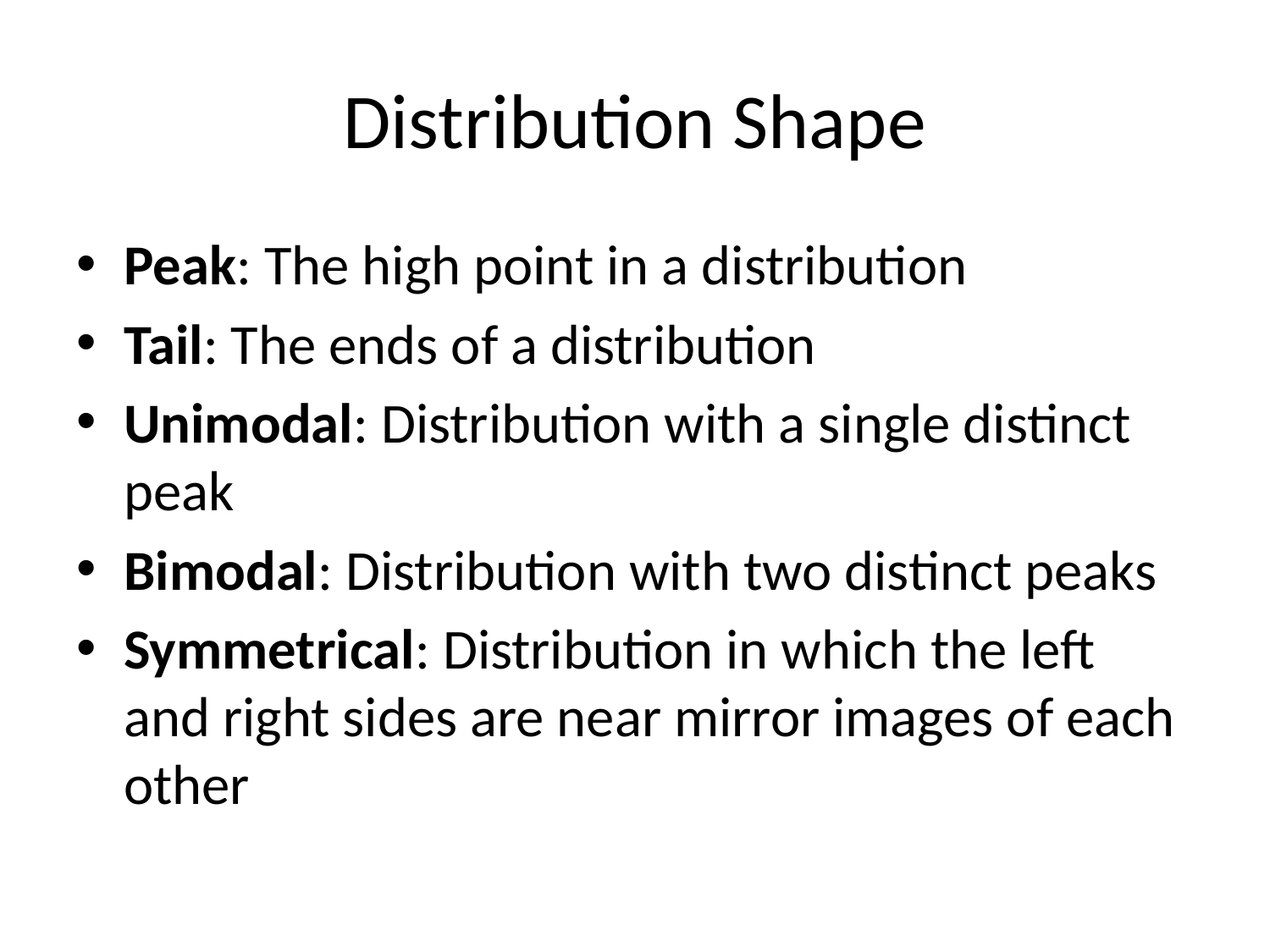

# Distribution Shape
Peak: The high point in a distribution
Tail: The ends of a distribution
Unimodal: Distribution with a single distinct peak
Bimodal: Distribution with two distinct peaks
Symmetrical: Distribution in which the left and right sides are near mirror images of each other